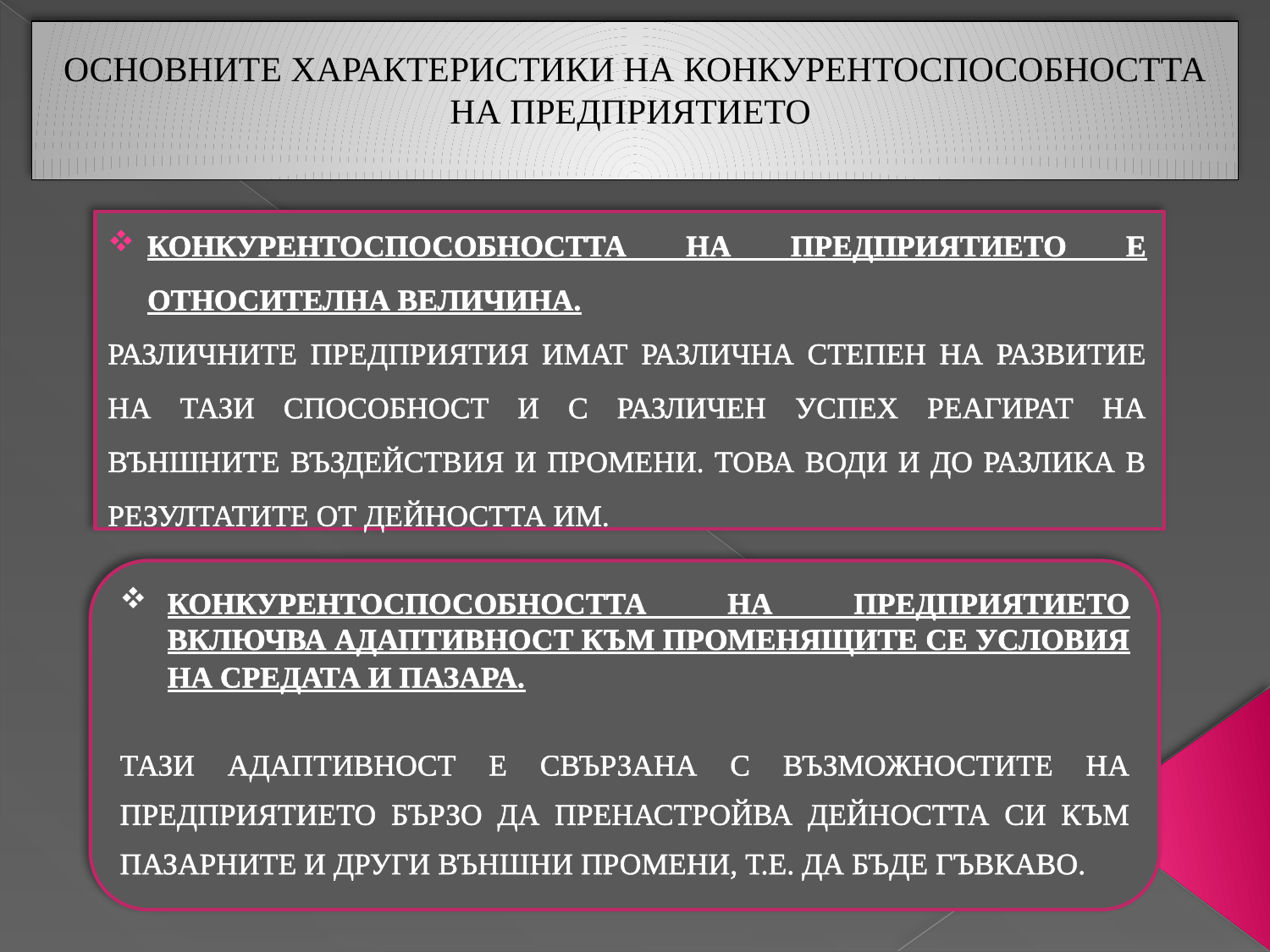

# Основните характеристики на конкурентоспособността на предприятието
Конкурентоспособността на предприятието е относителна величина.
Различните предприятия имат различна степен на развитие на тази способност и с различен успех реагират на външните въздействия и промени. Това води и до разлика в резултатите от дейността им.
Конкурентоспособността на предприятието включва адаптивност към променящите се условия на средата и пазара.

Тази адаптивност е свързана с възможностите на предприятието бързо да пренастройва дейността си към пазарните и други външни промени, т.е. да бъде гъвкаво.